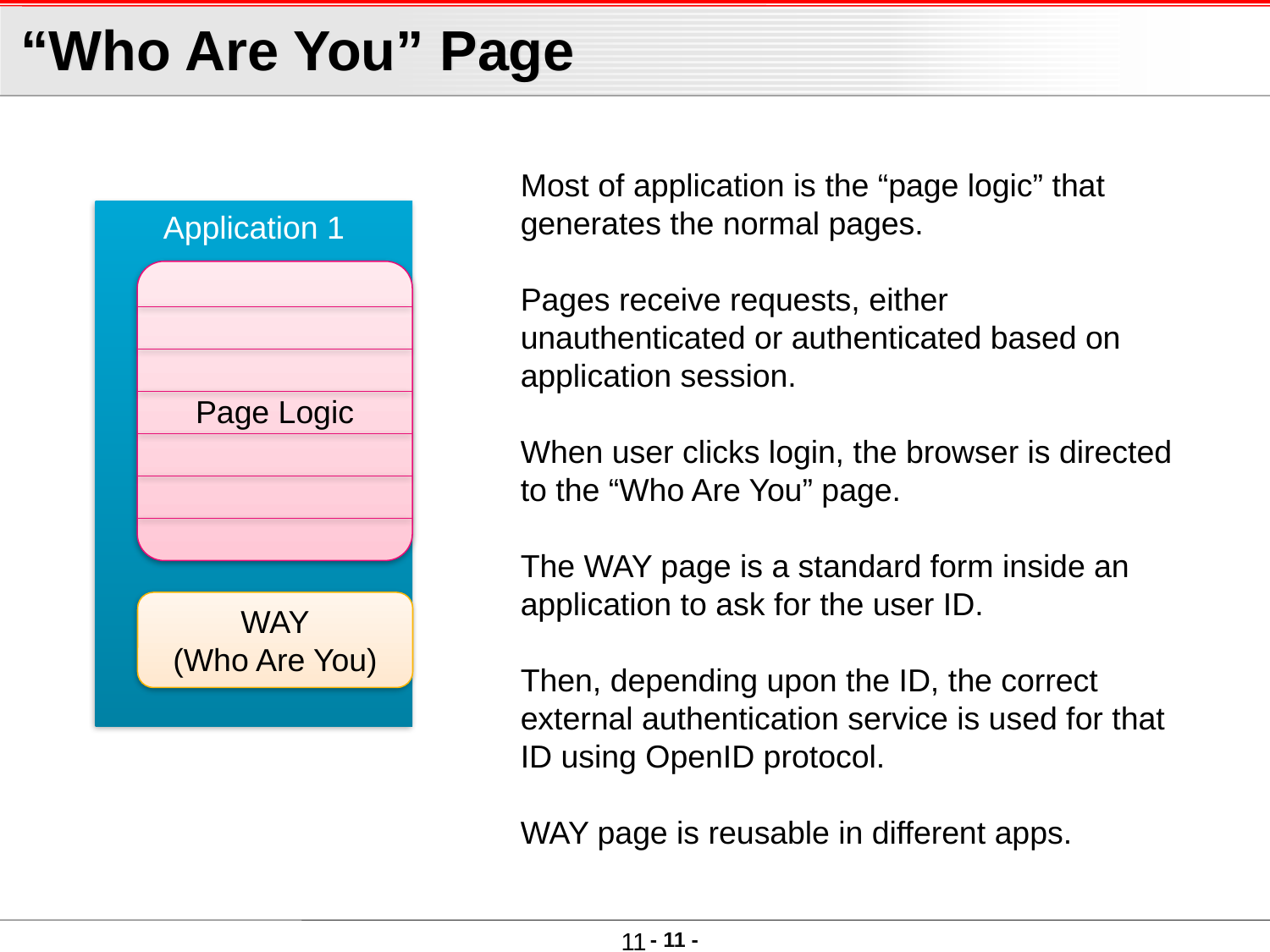

# “Who Are You” Page
Most of application is the “page logic” that generates the normal pages.

Pages receive requests, either unauthenticated or authenticated based on application session.

When user clicks login, the browser is directed to the “Who Are You” page.

The WAY page is a standard form inside an application to ask for the user ID.

Then, depending upon the ID, the correct external authentication service is used for that ID using OpenID protocol.

WAY page is reusable in different apps.
Application 1
Page Logic
WAY
(Who Are You)

11